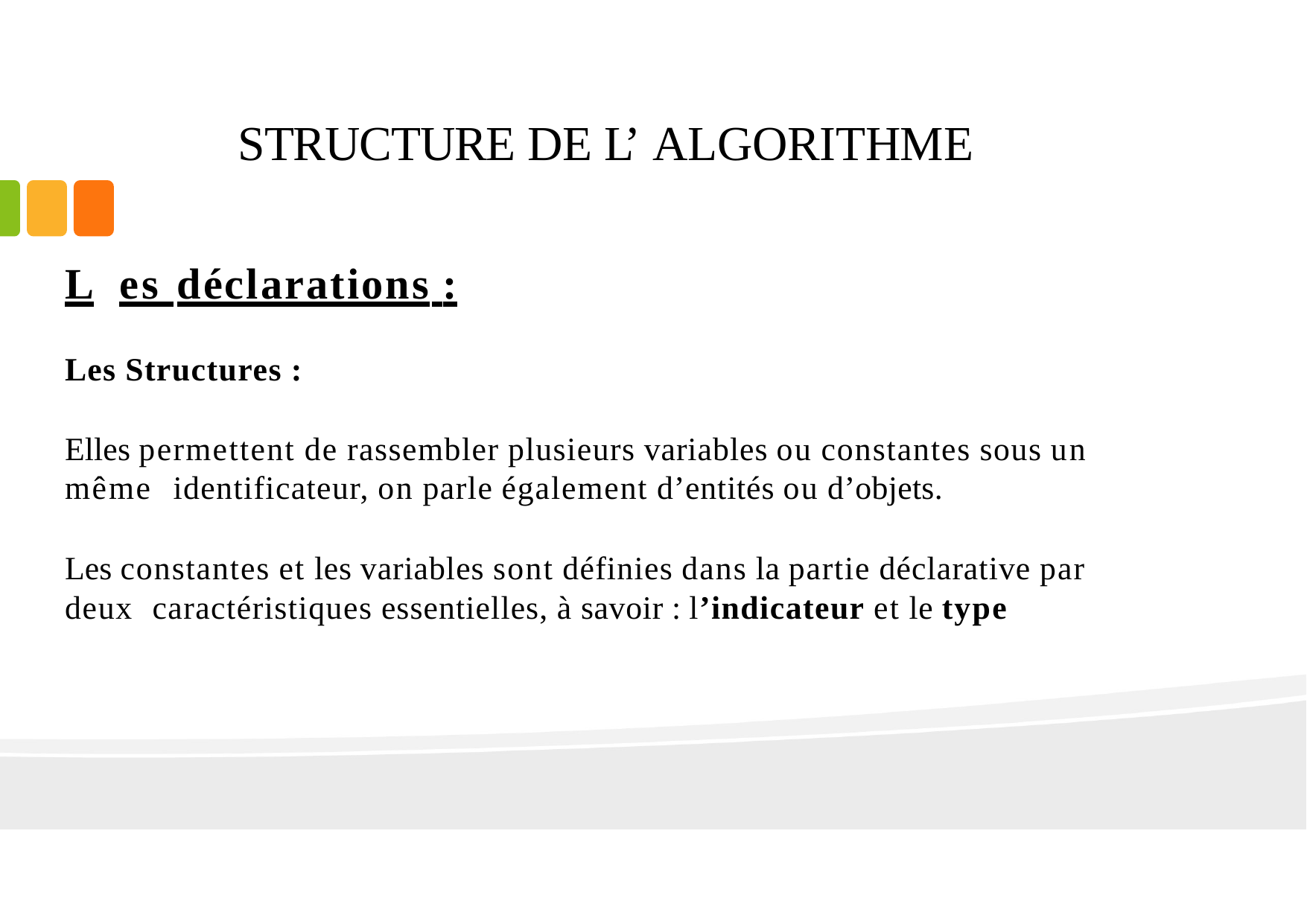

# STRUCTURE DE L’ ALGORITHME
L es déclarations :
Les Structures :

Elles permettent de rassembler plusieurs variables ou constantes sous un même  identificateur, on parle également d’entités ou d’objets.

Les constantes et les variables sont définies dans la partie déclarative par deux  caractéristiques essentielles, à savoir : l’indicateur et le type